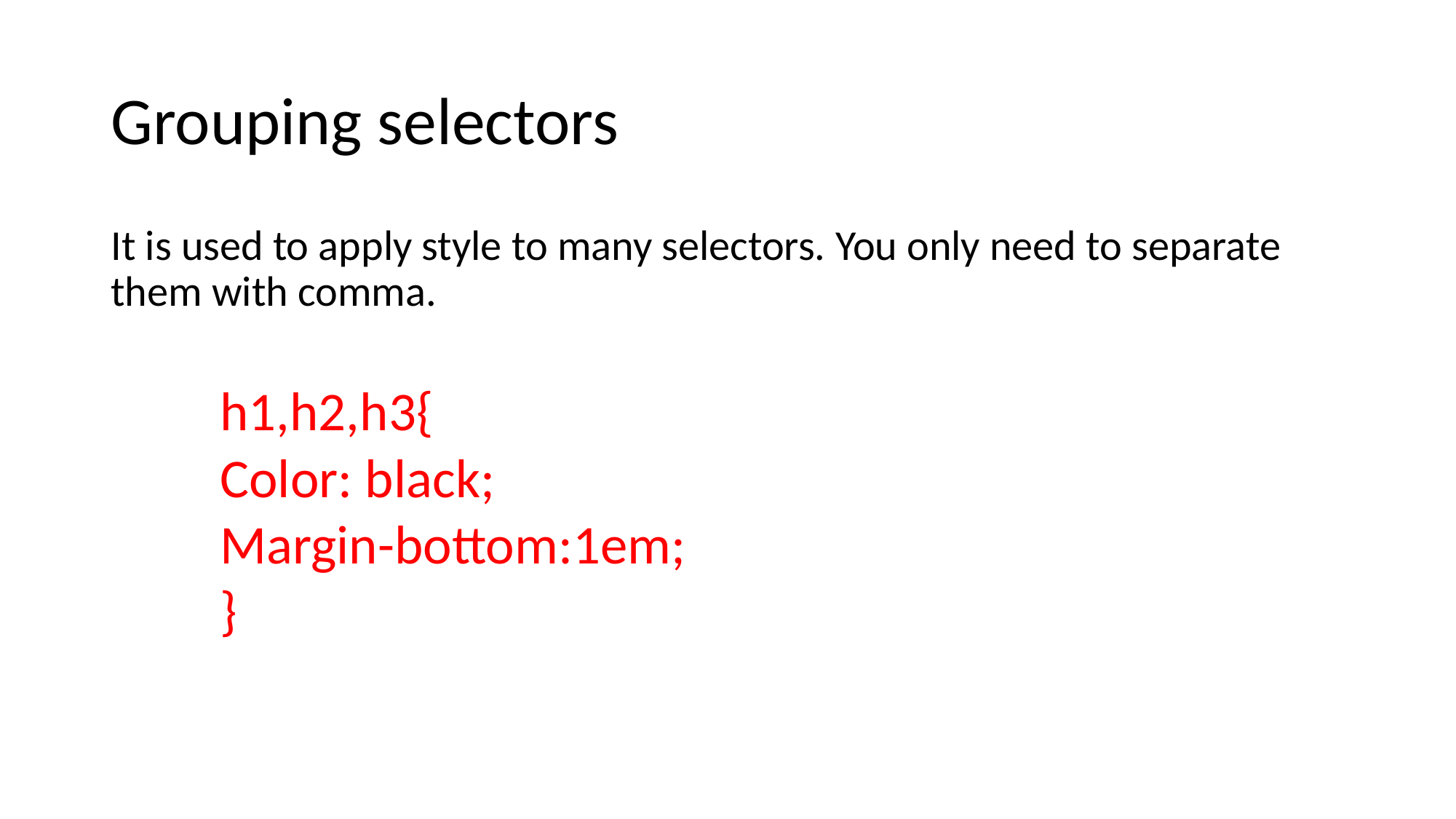

# Grouping selectors
It is used to apply style to many selectors. You only need to separate them with comma.

h1,h2,h3{
Color: black;
Margin-bottom:1em;
}